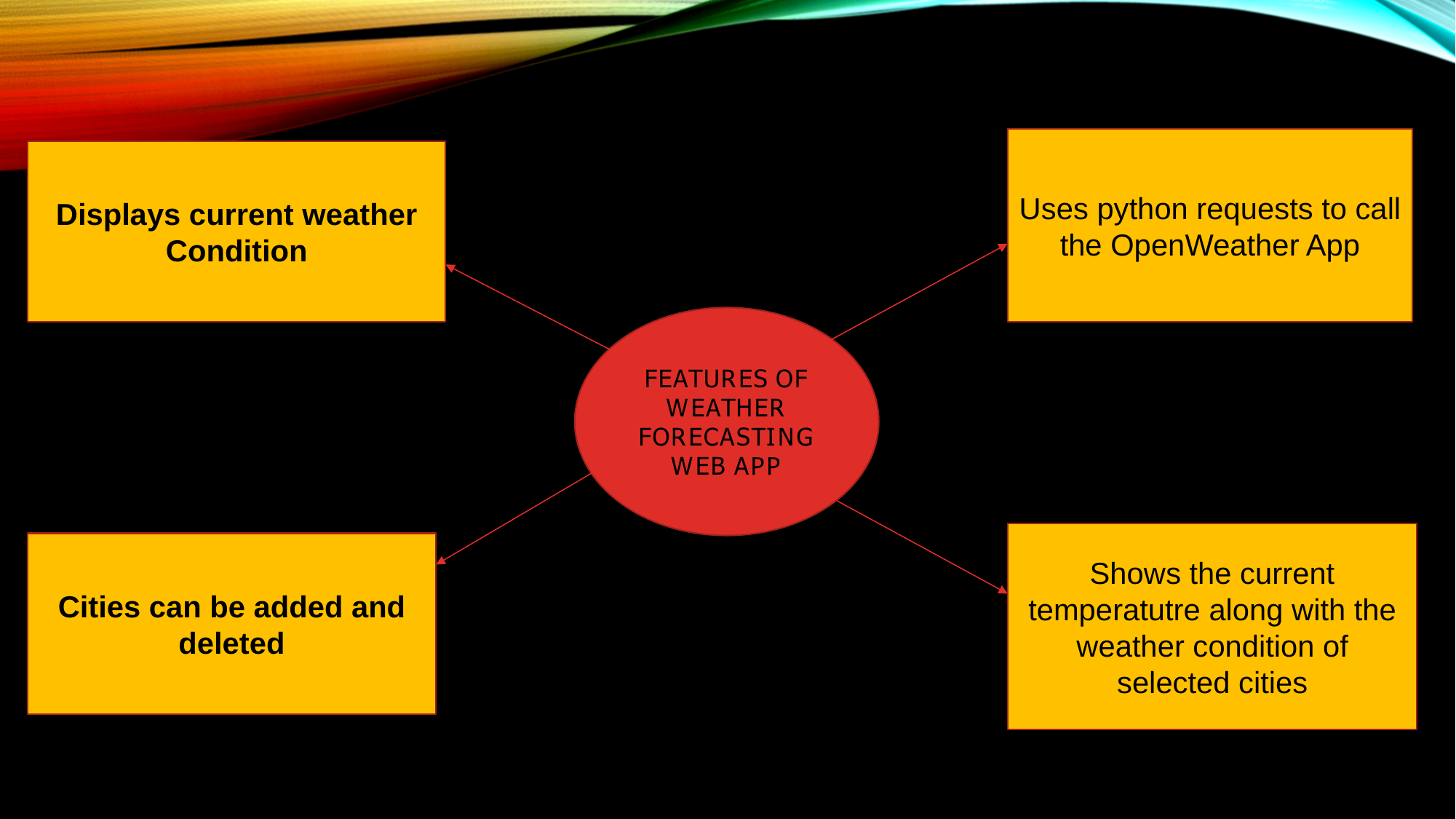

Uses python requests to call the OpenWeather App
Displays current weather Condition
FEATURES OF WEATHER FORECASTING WEB APP
Shows the current temperatutre along with the weather condition of selected cities
Cities can be added and deleted